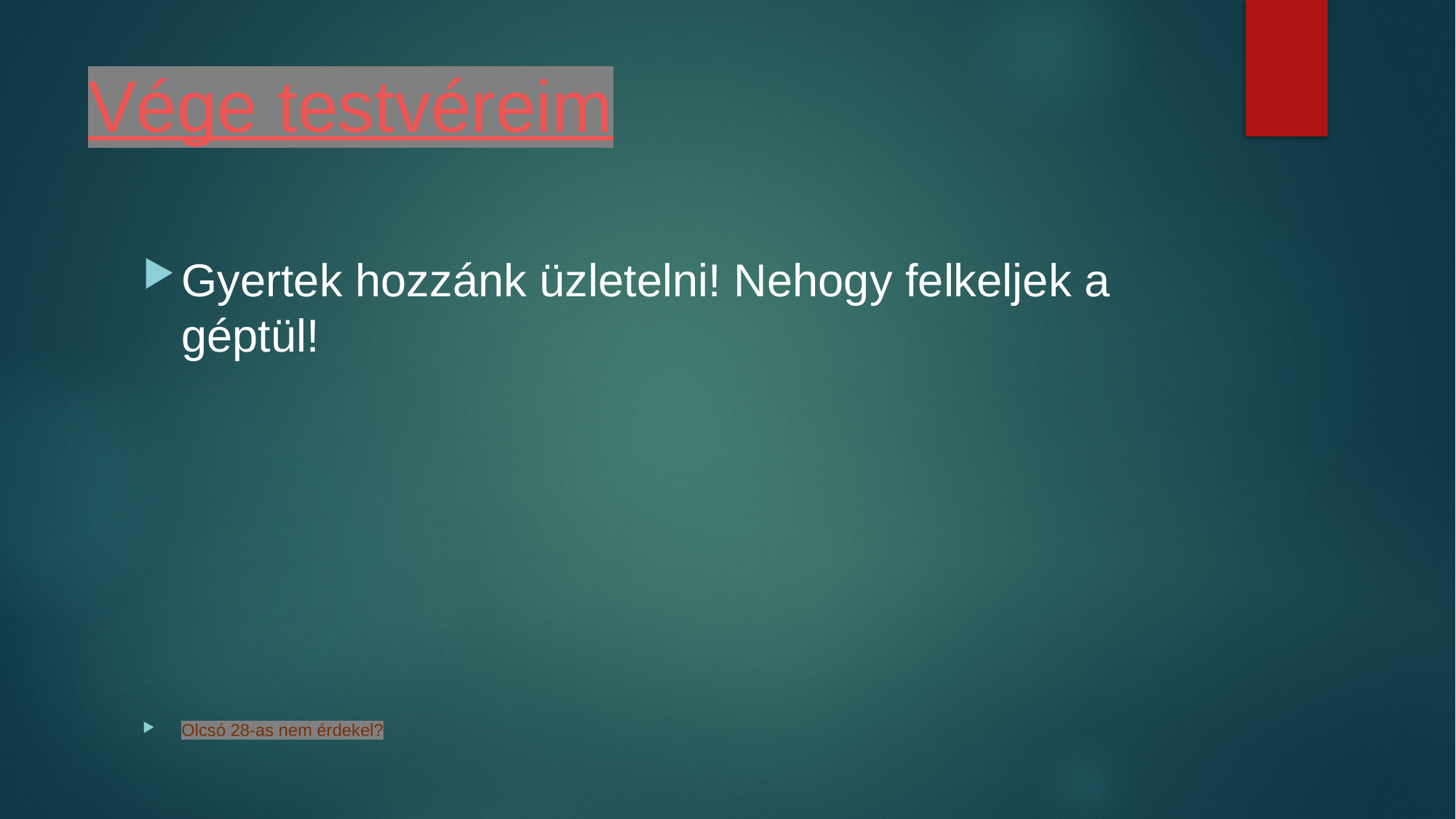

# Vége testvéreim
Gyertek hozzánk üzletelni! Nehogy felkeljek a géptül!

Olcsó 28-as nem érdekel?